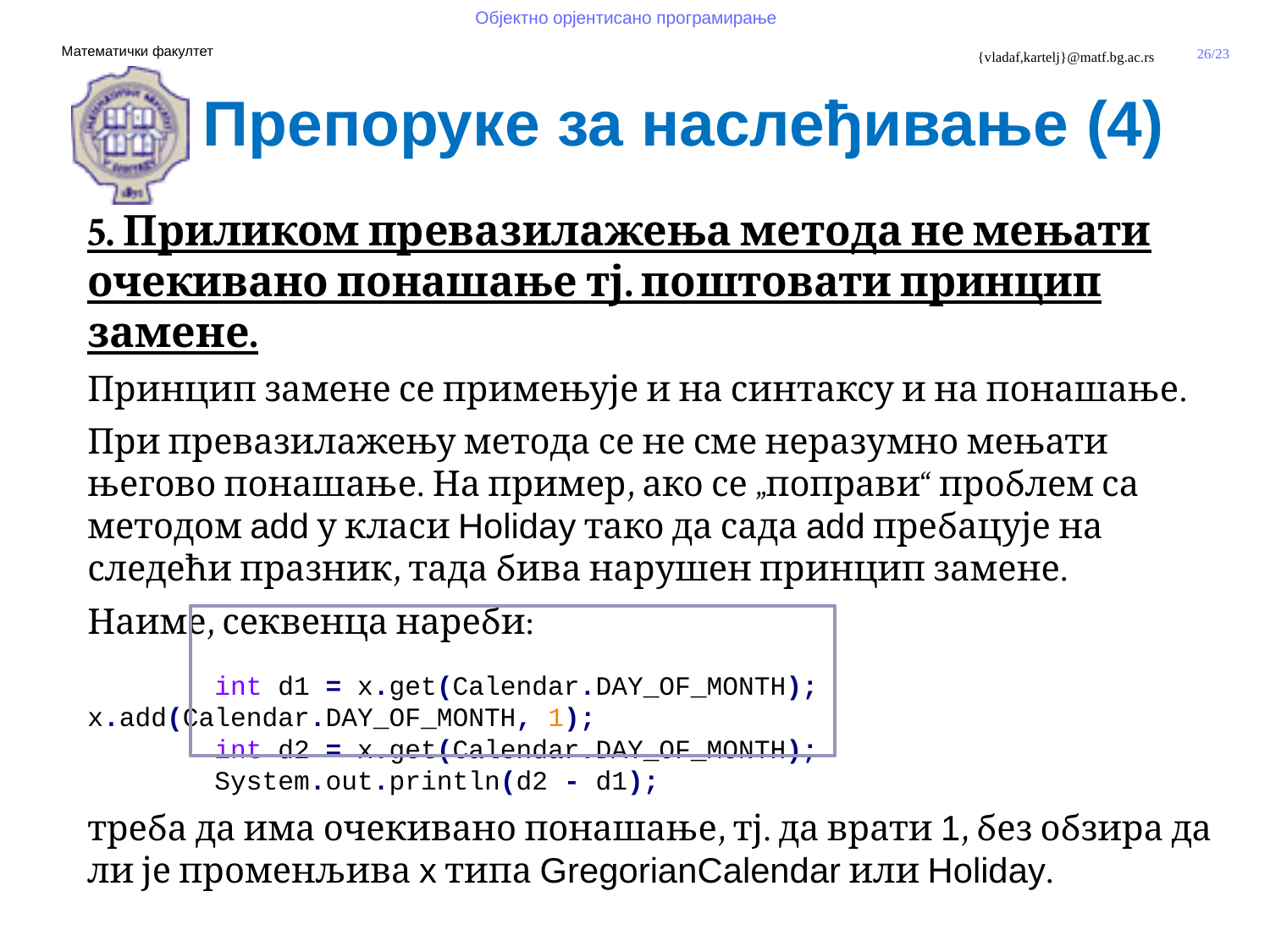

Препоруке за наслеђивање (4)
5. Приликом превазилажења метода не мењати очекивано понашање тј. поштовати принцип замене.
Принцип замене се примењује и на синтаксу и на понашање.
При превазилажењу метода се не сме неразумно мењати његово понашање. На пример, ако се „поправи“ проблем са методом add у класи Holiday тако да сада add пребацује на следећи празник, тада бива нарушен принцип замене.
Наиме, секвенца нареби:

	int d1 = x.get(Calendar.DAY_OF_MONTH); 	x.add(Calendar.DAY_OF_MONTH, 1);
	int d2 = x.get(Calendar.DAY_OF_MONTH);
	System.out.println(d2 - d1);
треба да има очекивано понашање, тј. да врати 1, без обзира да ли је променљива x типа GregorianCalendar или Holiday.